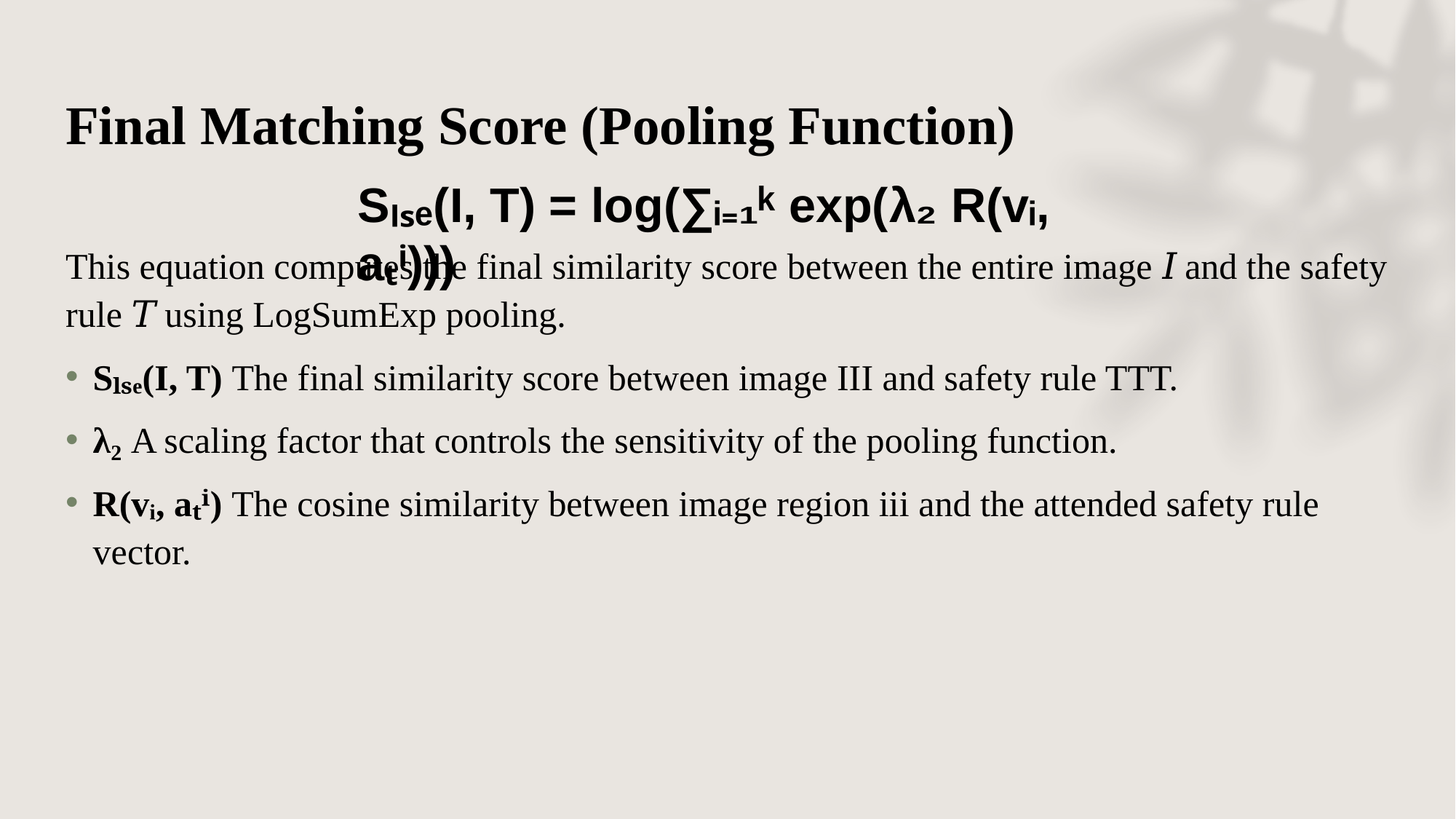

# Final Matching Score (Pooling Function)
Sₗₛₑ(I, T) = log(∑ᵢ₌₁ᵏ exp(λ₂ R(vᵢ, aₜⁱ)))

This equation computes the final similarity score between the entire image 𝐼 and the safety rule 𝑇 using LogSumExp pooling.
Sₗₛₑ(I, T) The final similarity score between image III and safety rule TTT.
λ₂ A scaling factor that controls the sensitivity of the pooling function.
R(vᵢ, aₜⁱ) The cosine similarity between image region iii and the attended safety rule vector.